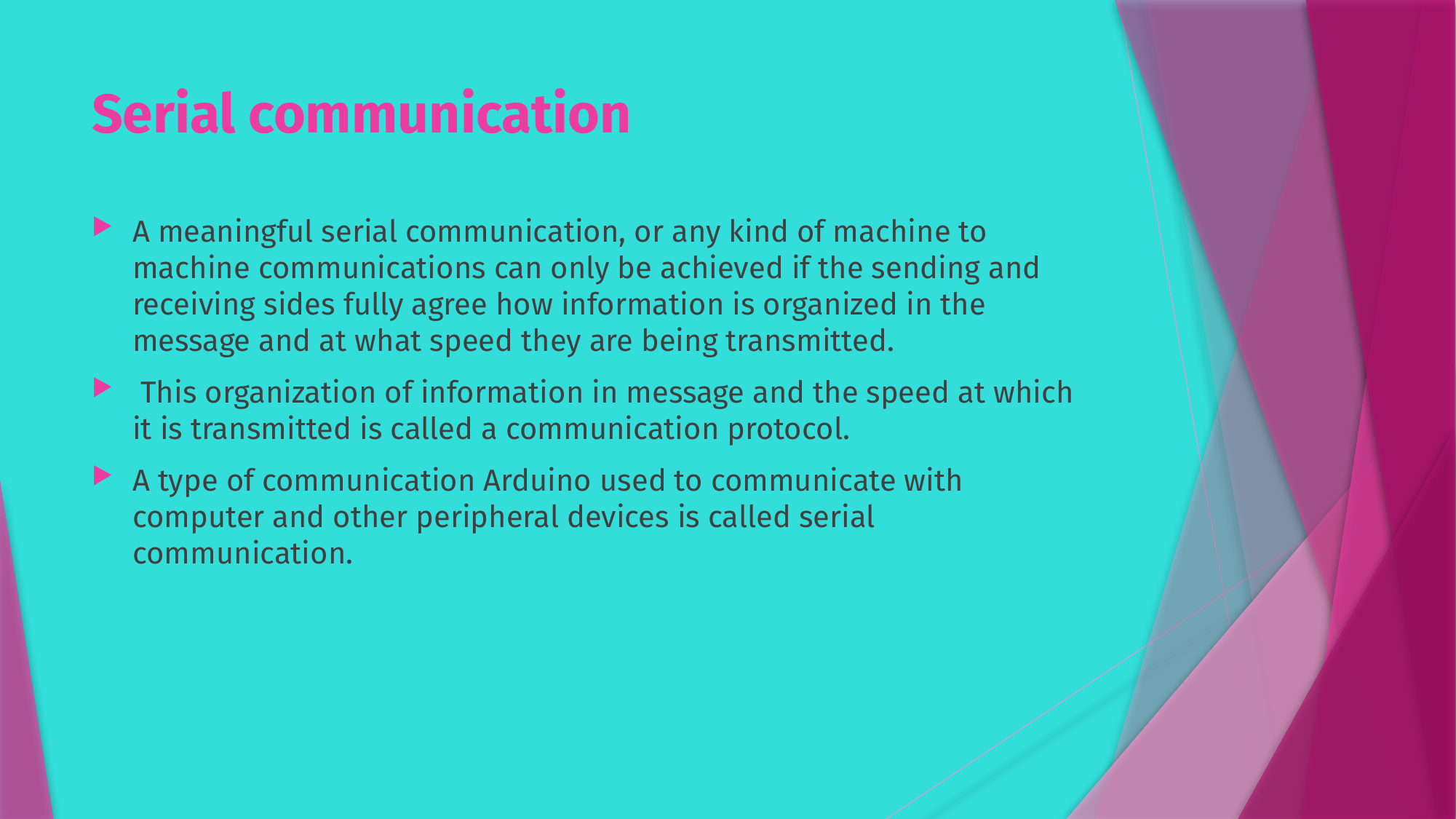

# Serial communication
A meaningful serial communication, or any kind of machine to machine communications can only be achieved if the sending and receiving sides fully agree how information is organized in the message and at what speed they are being transmitted.
 This organization of information in message and the speed at which it is transmitted is called a communication protocol.
A type of communication Arduino used to communicate with computer and other peripheral devices is called serial communication.